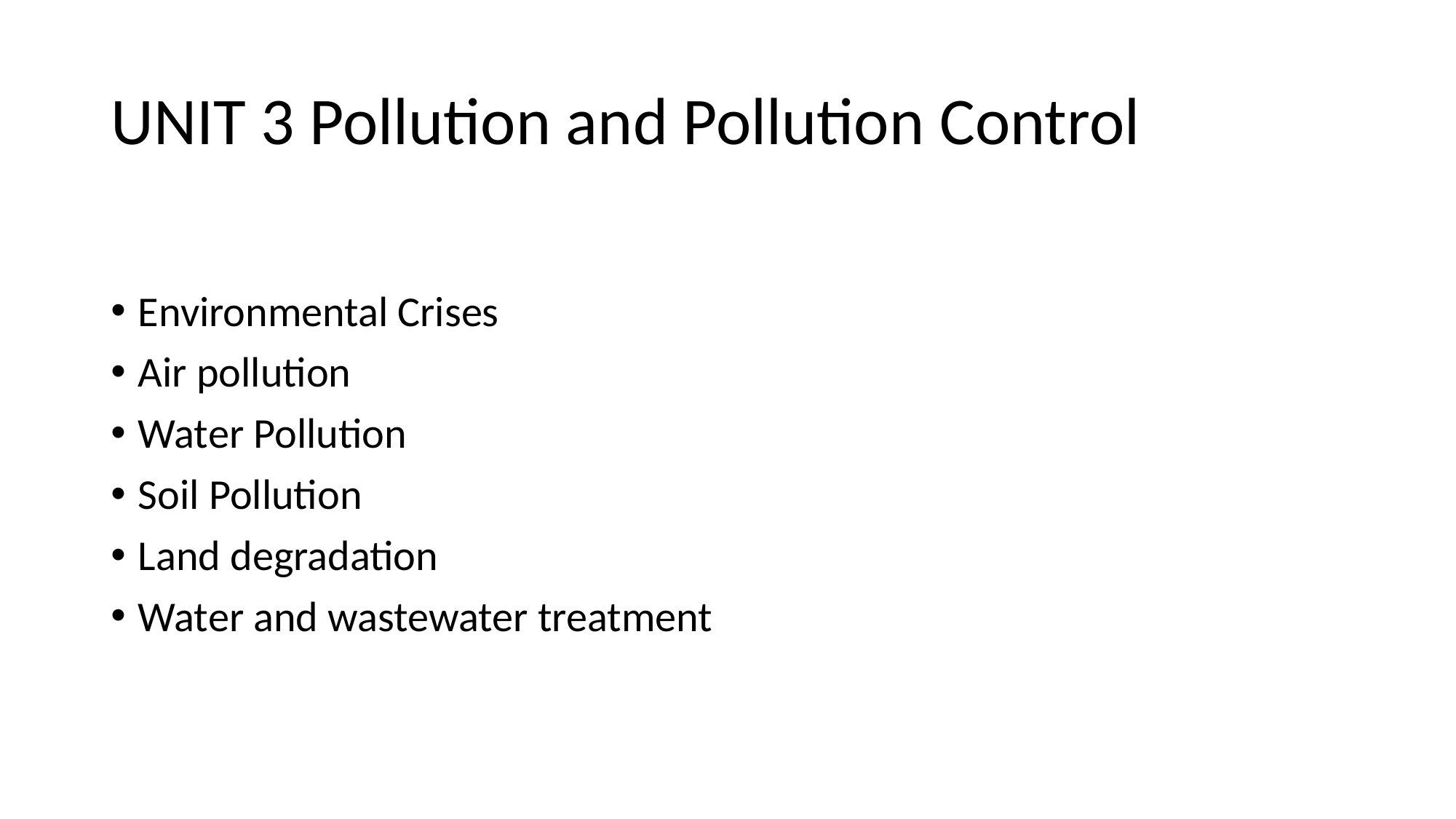

# UNIT 3 Pollution and Pollution Control

Environmental Crises
Air pollution
Water Pollution
Soil Pollution
Land degradation
Water and wastewater treatment